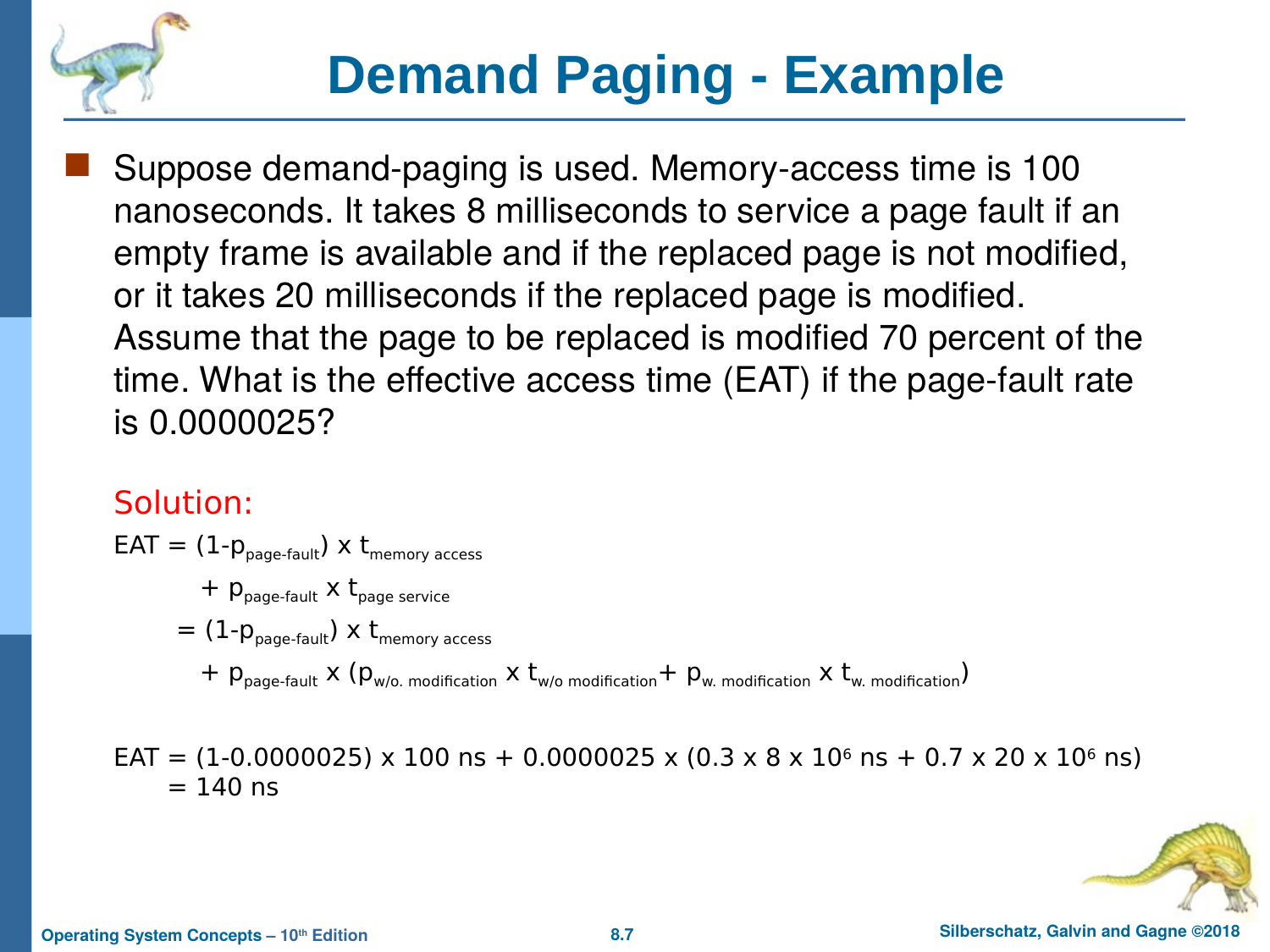

# Demand Paging - Example
Suppose demand-paging is used. Memory-access time is 100 nanoseconds. It takes 8 milliseconds to service a page fault if an empty frame is available and if the replaced page is not modified, or it takes 20 milliseconds if the replaced page is modified. Assume that the page to be replaced is modified 70 percent of the time. What is the effective access time (EAT) if the page-fault rate is 0.0000025?

Solution:
EAT = (1-ppage-fault) x tmemory access
           + ppage-fault x tpage service
        = (1-ppage-fault) x tmemory access
           + ppage-fault x (pw/o. modification x tw/o modification+ pw. modification x tw. modification)
EAT = (1-0.0000025) x 100 ns + 0.0000025 x (0.3 x 8 x 106 ns + 0.7 x 20 x 106 ns)
EAT = 140 ns